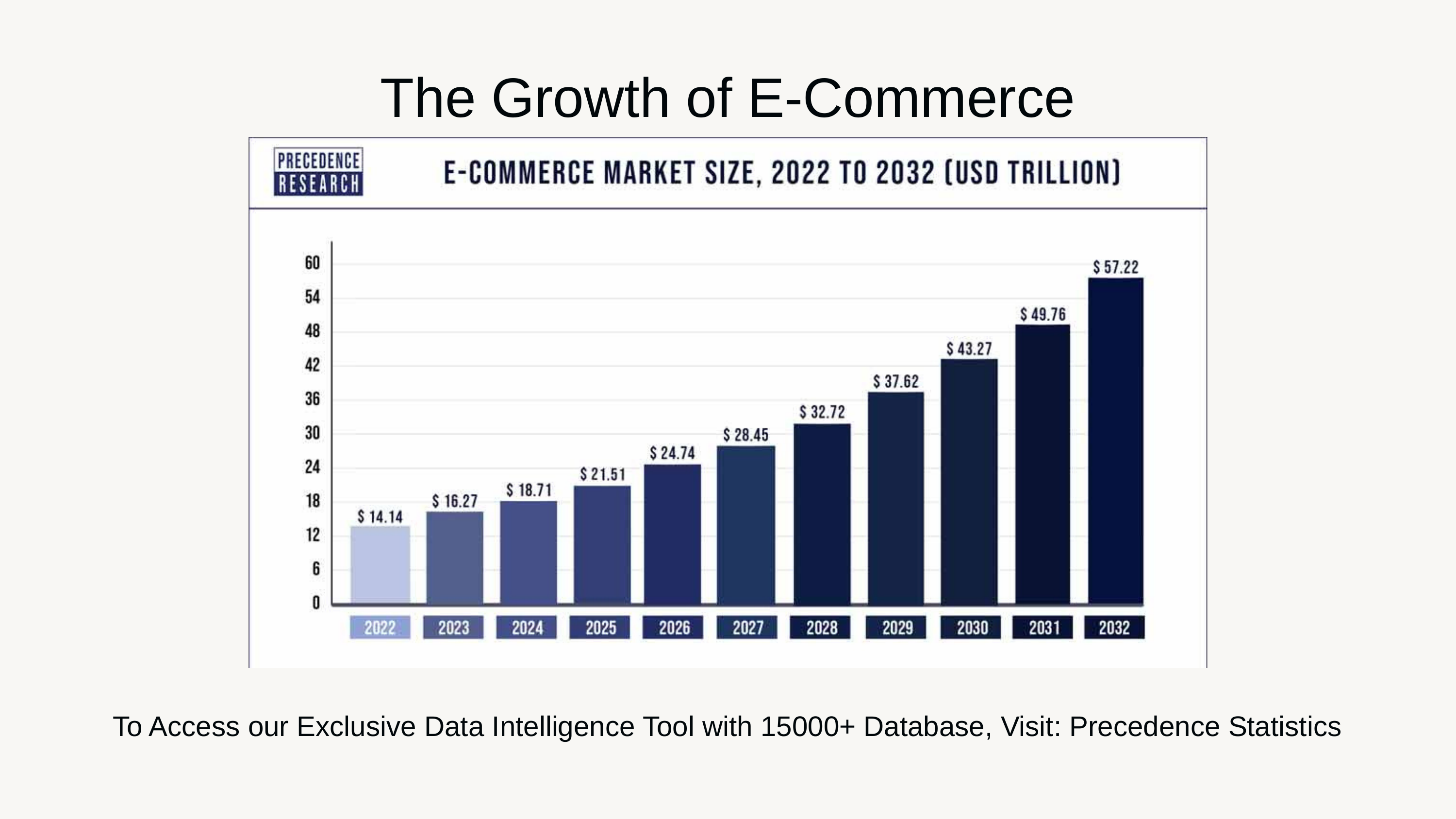

The Growth of E-Commerce

To Access our Exclusive Data Intelligence Tool with 15000+ Database, Visit: Precedence Statistics